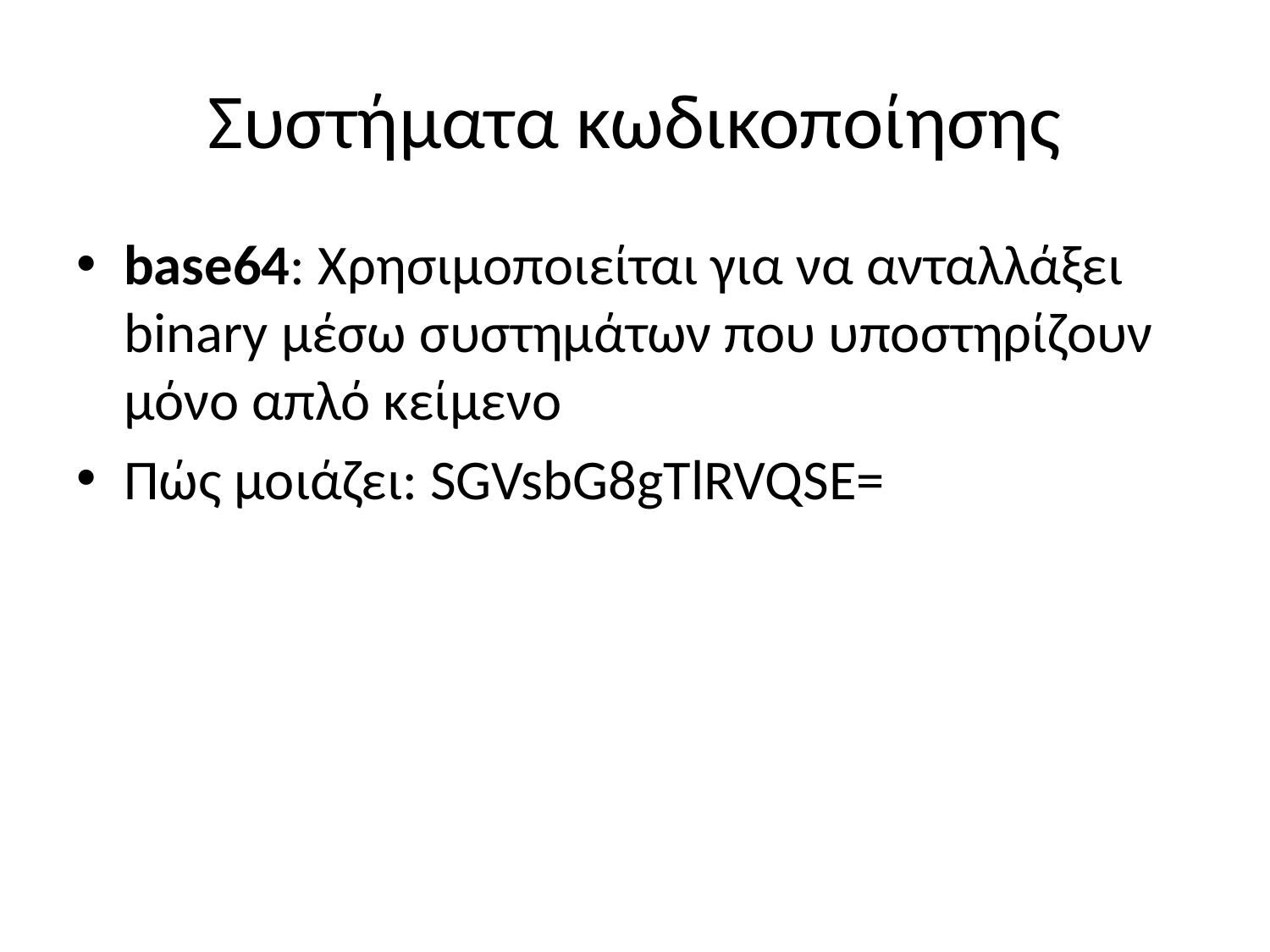

# Συστήματα κωδικοποίησης
base64: Χρησιμοποιείται για να ανταλλάξει binary μέσω συστημάτων που υποστηρίζουν μόνο απλό κείμενο
Πώς μοιάζει: SGVsbG8gTlRVQSE=